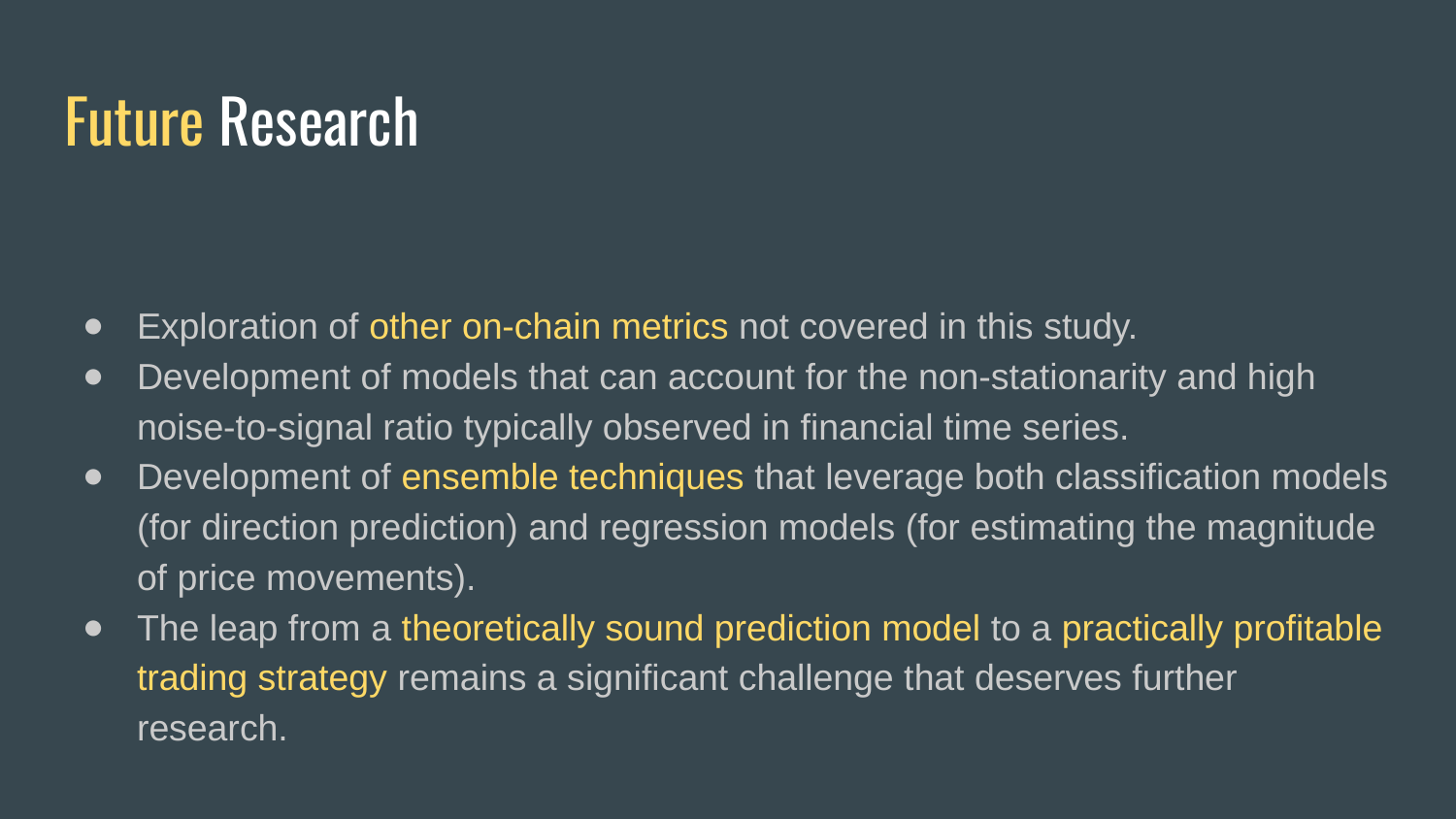

# Future Research
Exploration of other on-chain metrics not covered in this study.
Development of models that can account for the non-stationarity and high noise-to-signal ratio typically observed in financial time series.
Development of ensemble techniques that leverage both classification models (for direction prediction) and regression models (for estimating the magnitude of price movements).
The leap from a theoretically sound prediction model to a practically profitable trading strategy remains a significant challenge that deserves further research.